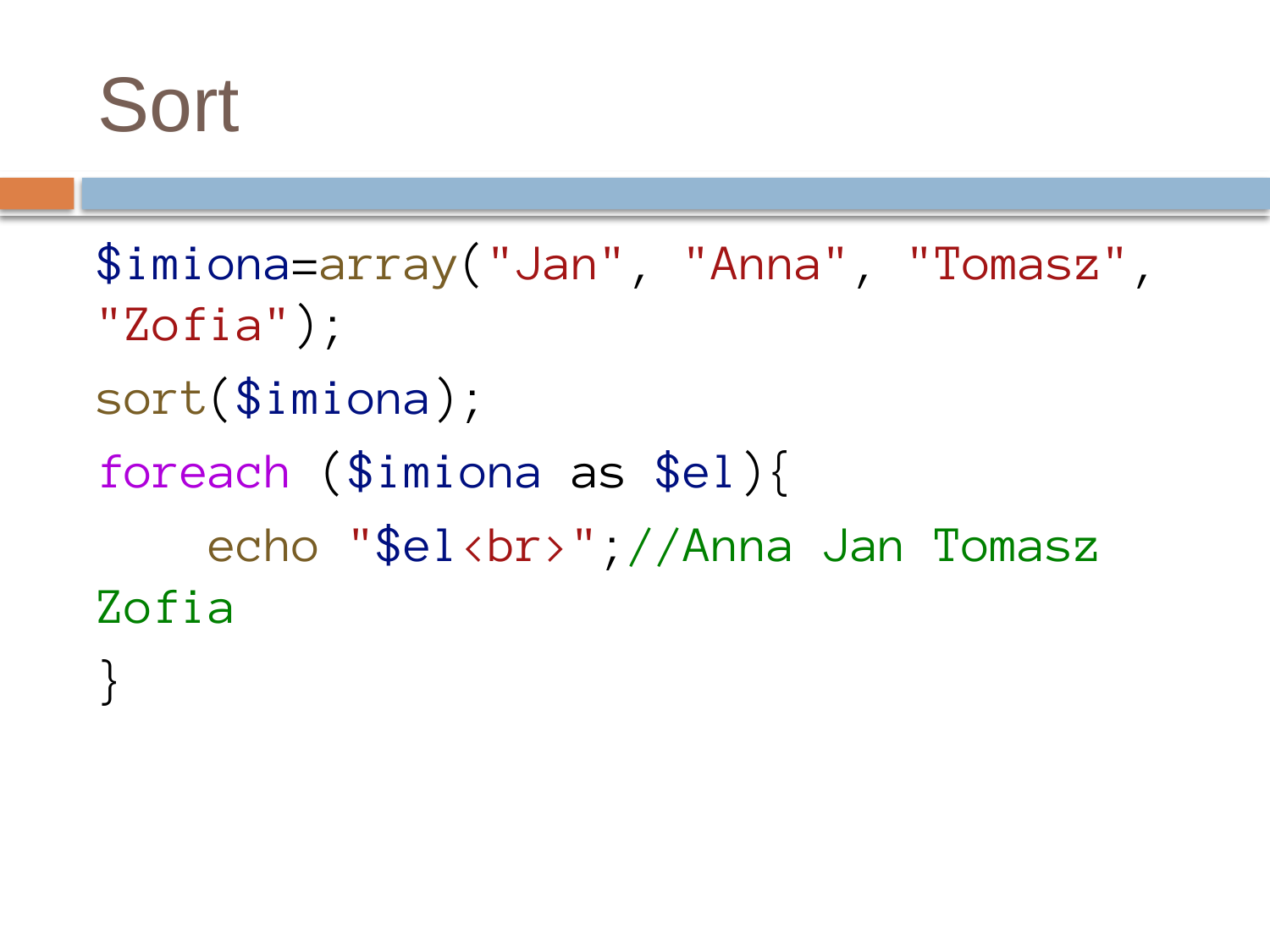

# Sort
$imiona=array("Jan", "Anna", "Tomasz", "Zofia");
sort($imiona);
foreach ($imiona as $el){
    echo "$el<br>";//Anna Jan Tomasz Zofia
}